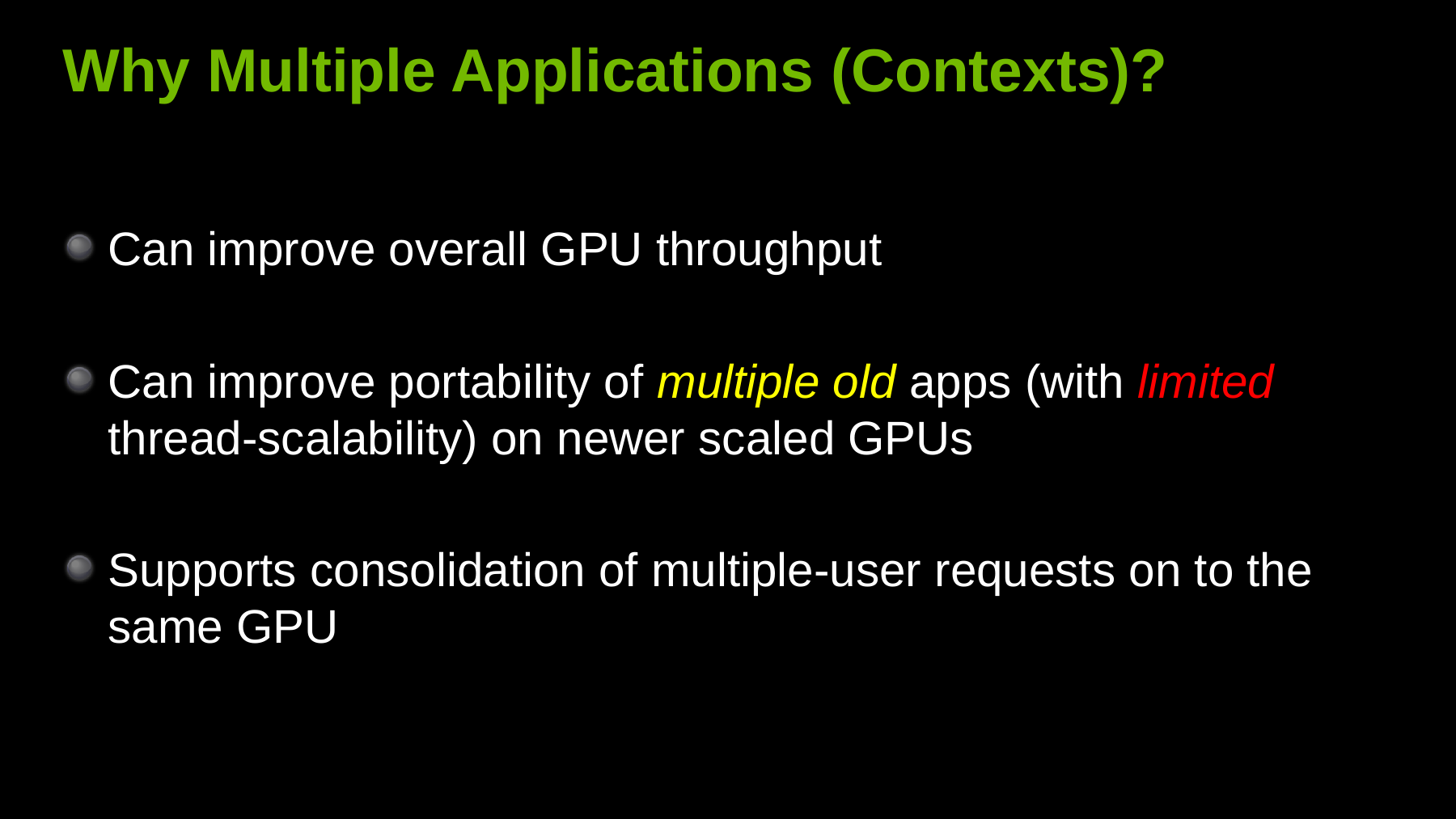

# Why Multiple Applications (Contexts)?

Can improve overall GPU throughput

Can improve portability of multiple old apps (with limited thread-scalability) on newer scaled GPUs

Supports consolidation of multiple-user requests on to the same GPU

6